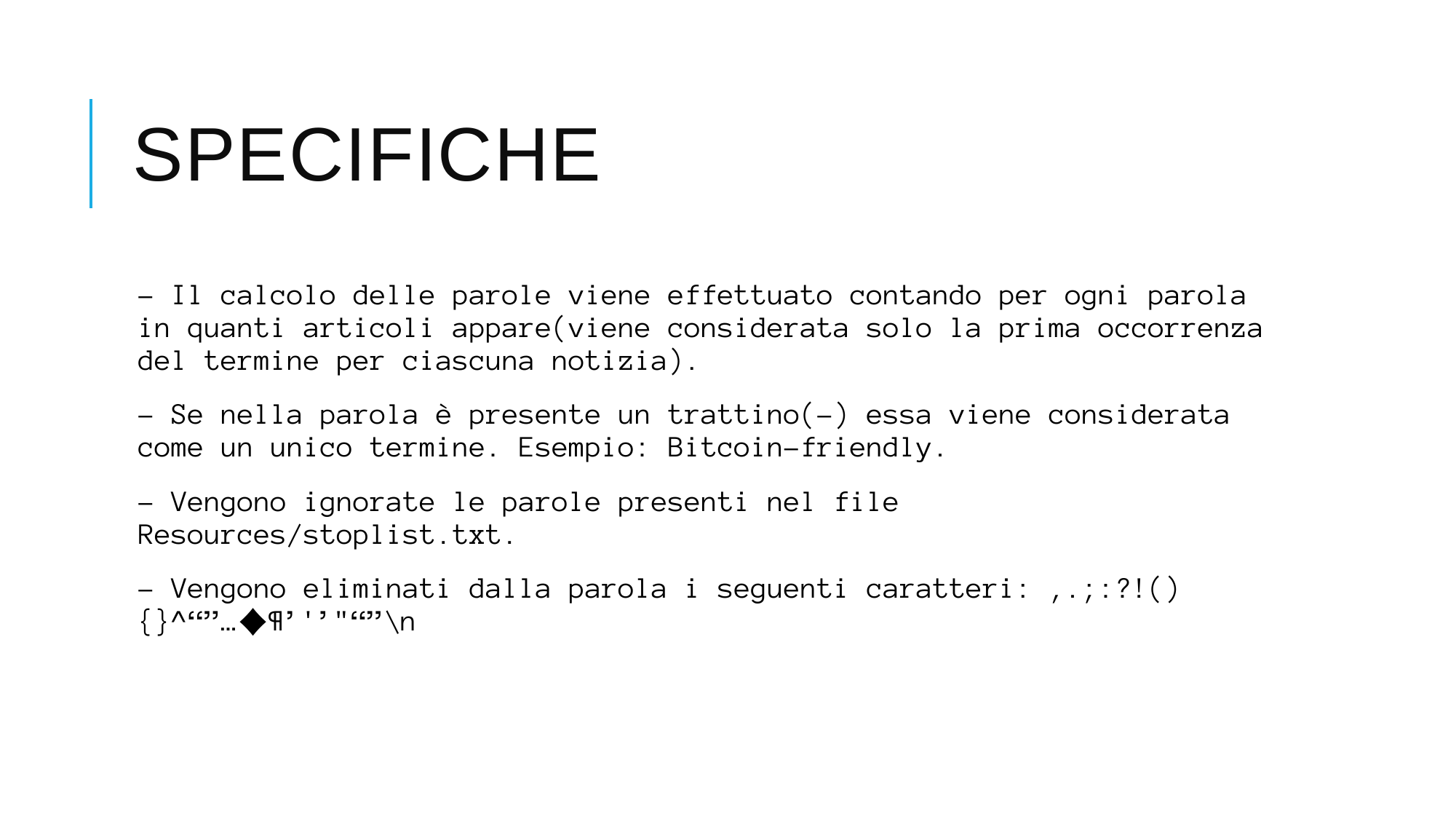

# specifiche
- Il calcolo delle parole viene effettuato contando per ogni parola in quanti articoli appare(viene considerata solo la prima occorrenza del termine per ciascuna notizia).
- Se nella parola è presente un trattino(-) essa viene considerata come un unico termine. Esempio: Bitcoin-friendly.
- Vengono ignorate le parole presenti nel file Resources/stoplist.txt.
- Vengono eliminati dalla parola i seguenti caratteri: ,.;:?!(){}^“”…♦¶’'’"“”\n